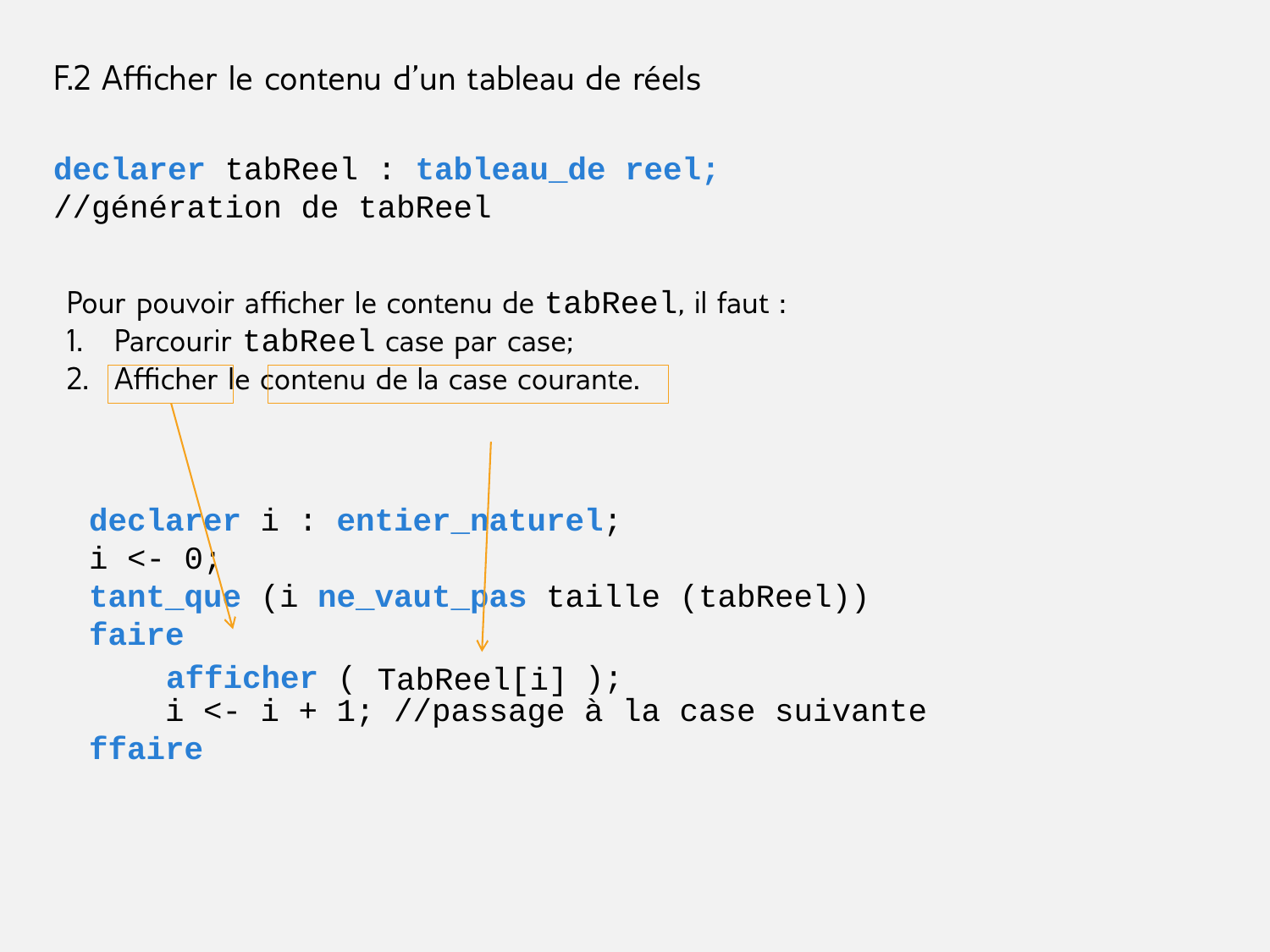

F.2 Afficher le contenu d’un tableau de réels
declarer tabReel : tableau_de reel;
//génération de tabReel
Pour pouvoir afficher le contenu de tabReel, il faut :
Parcourir tabReel case par case;
Afficher le contenu de la case courante.

declarer i : entier_naturel;
i <- 0;
tant_que (i ne_vaut_pas taille (tabReel))
faire

    i <- i + 1; //passage à la case suivante
ffaire
afficher (            );
TabReel[i]